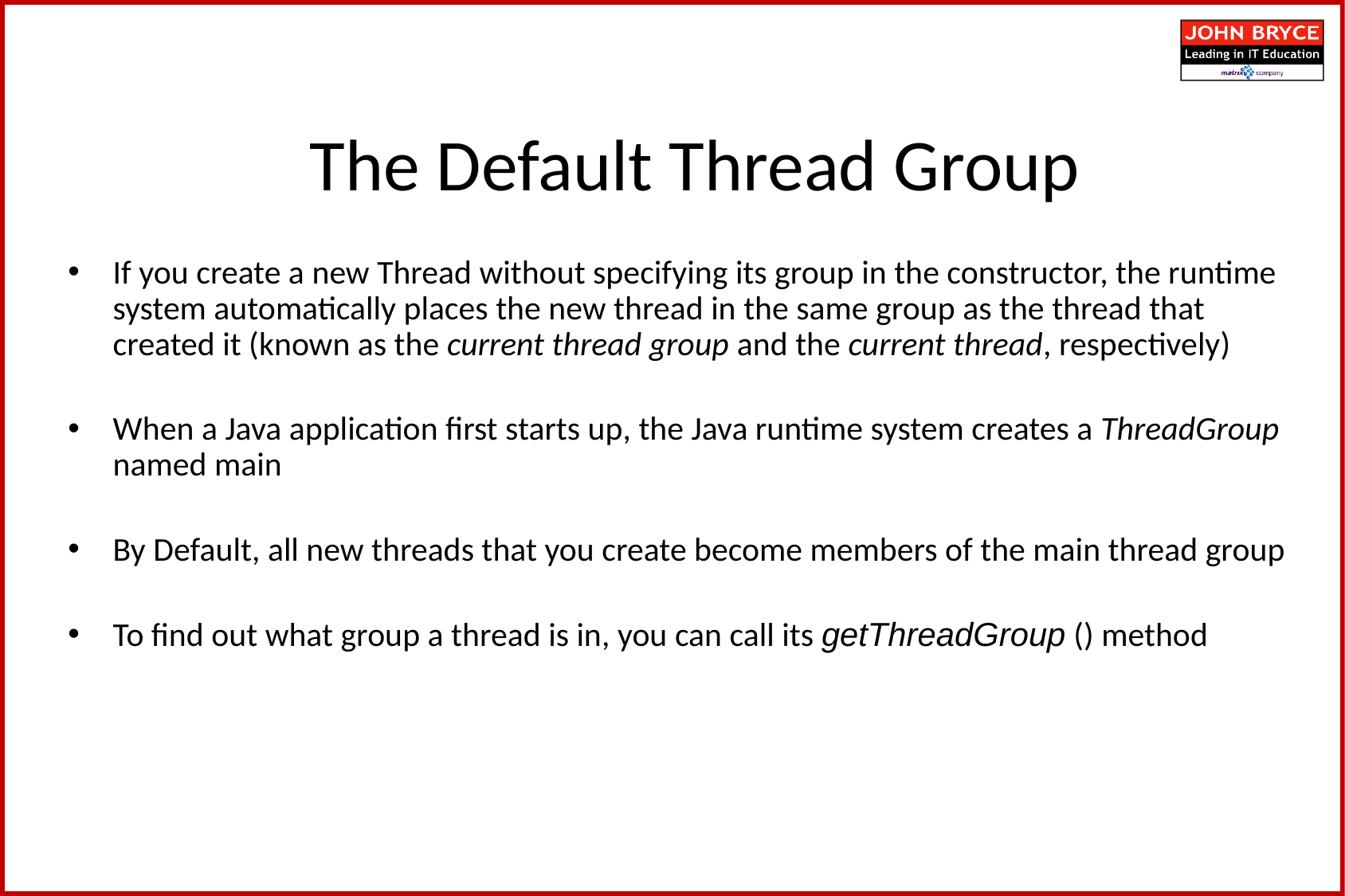

The Default Thread Group
If you create a new Thread without specifying its group in the constructor, the runtime system automatically places the new thread in the same group as the thread that created it (known as the current thread group and the current thread, respectively)

When a Java application first starts up, the Java runtime system creates a ThreadGroup named main

By Default, all new threads that you create become members of the main thread group

To find out what group a thread is in, you can call its getThreadGroup () method